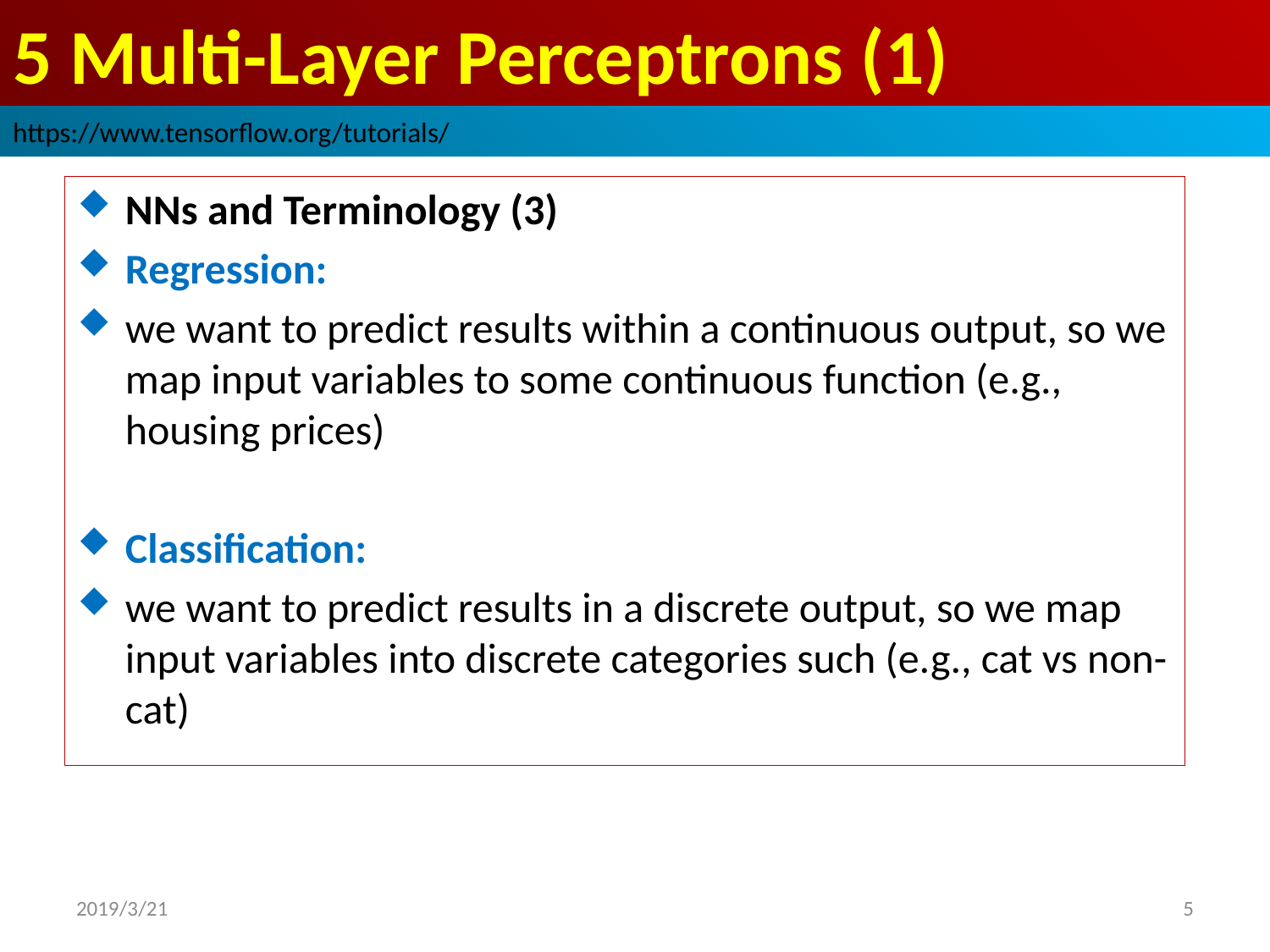

# 5 Multi-Layer Perceptrons (1)
https://www.tensorflow.org/tutorials/
NNs and Terminology (3)
Regression:
we want to predict results within a continuous output, so we map input variables to some continuous function (e.g., housing prices)

Classification:
we want to predict results in a discrete output, so we map input variables into discrete categories such (e.g., cat vs non-cat)
2019/3/21
5